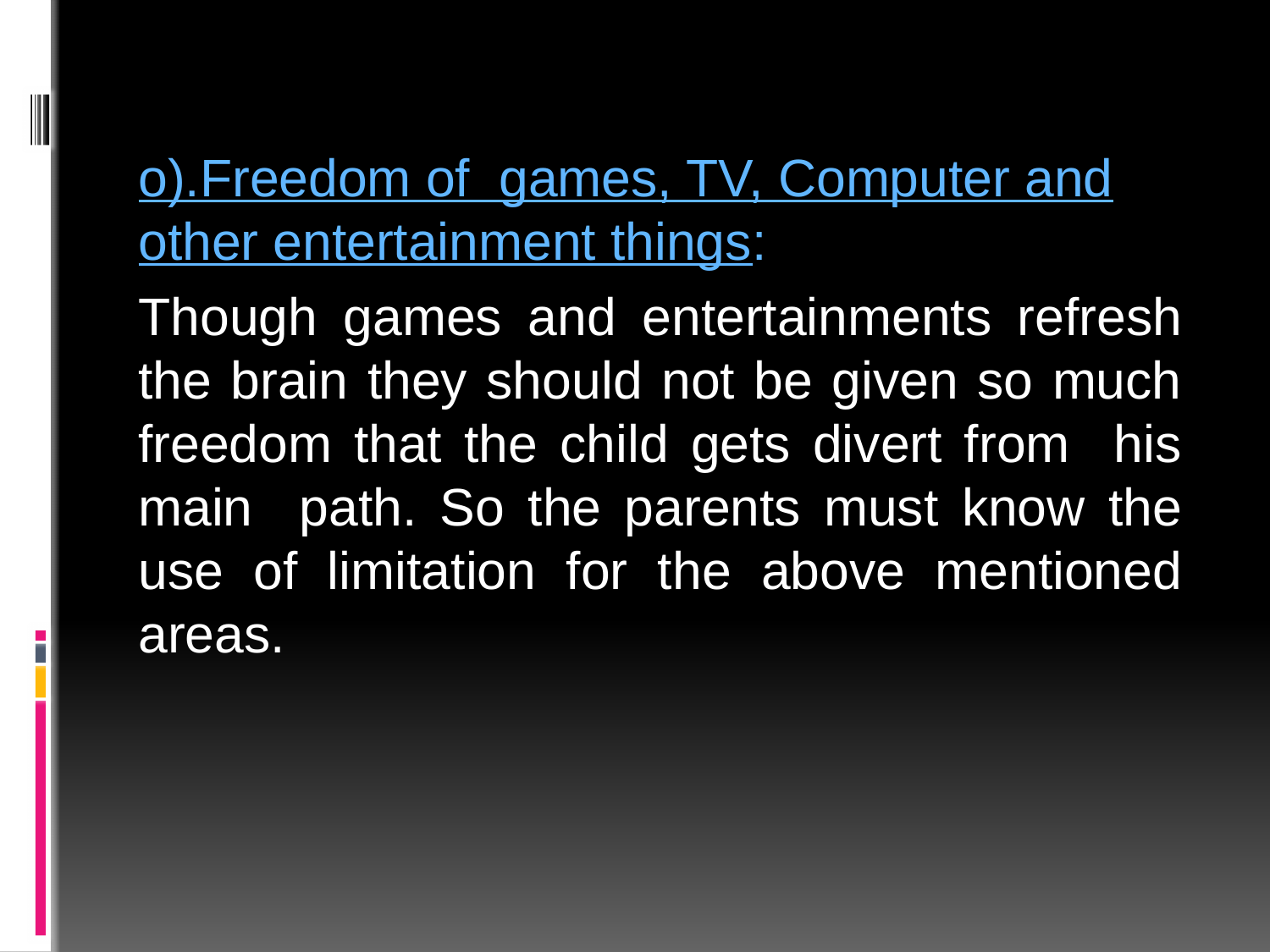

o).Freedom of  games, TV, Computer and other entertainment things:
Though games and entertainments refresh the brain they should not be given so much freedom that the child gets divert from  his main  path. So the parents must know the use of limitation for the above mentioned areas.